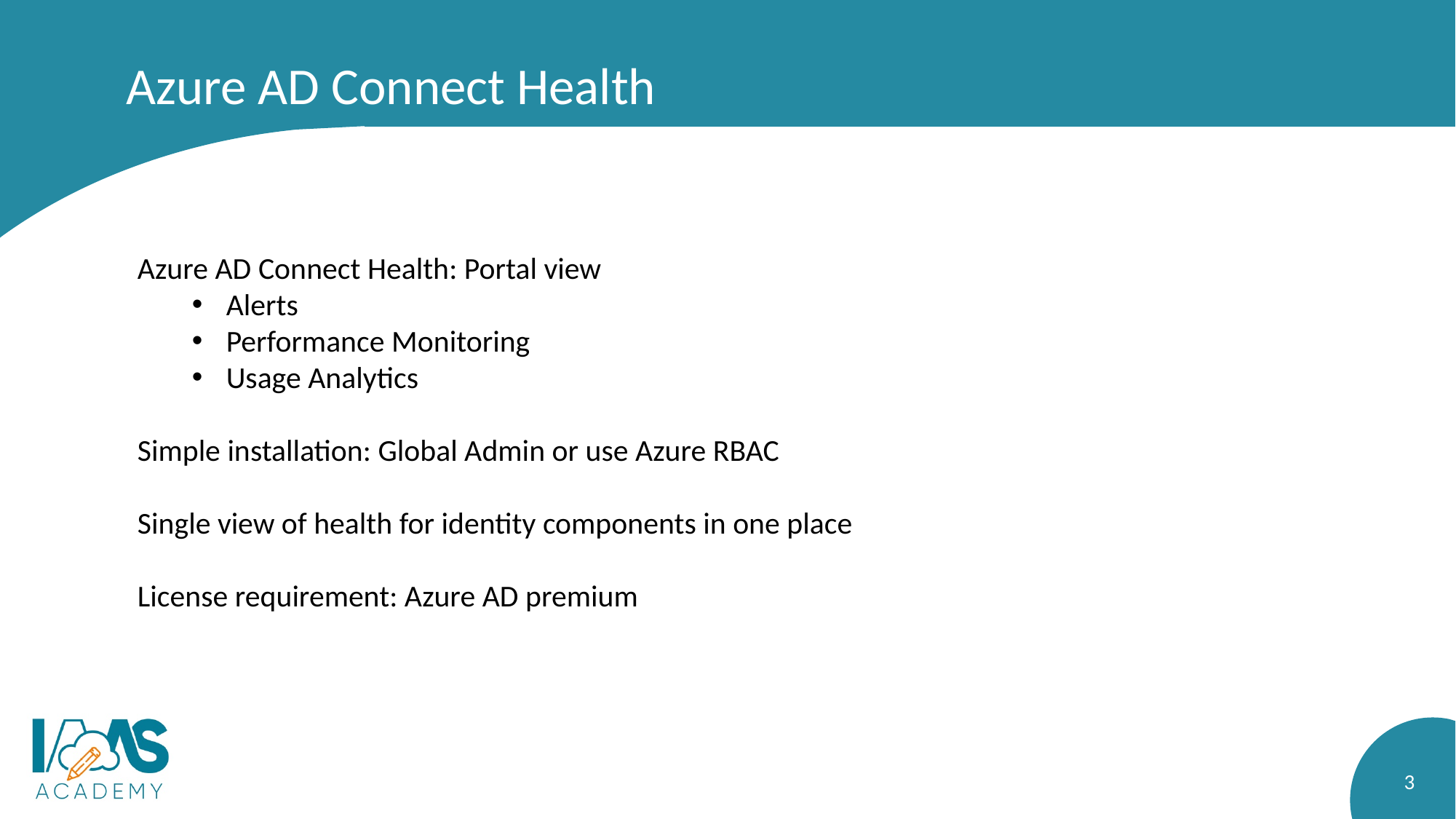

# Azure AD Connect Health
Azure AD Connect Health: Portal view
Alerts
Performance Monitoring
Usage Analytics
Simple installation: Global Admin or use Azure RBAC
Single view of health for identity components in one place
License requirement: Azure AD premium
3